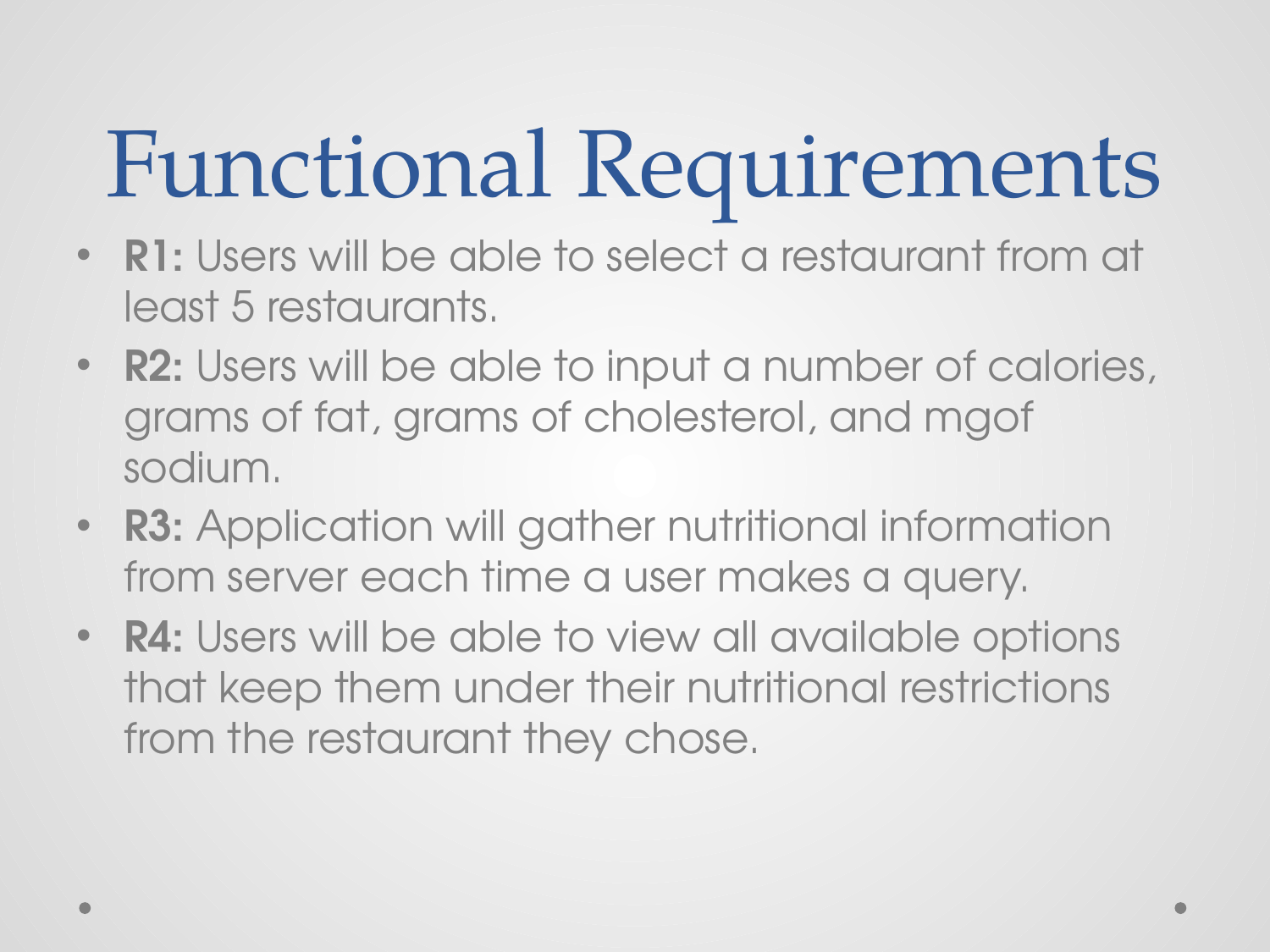

# Functional Requirements
R1: Users will be able to select a restaurant from at least 5 restaurants.
R2: Users will be able to input a number of calories, grams of fat, grams of cholesterol, and mgof sodium.
R3: Application will gather nutritional information from server each time a user makes a query.
R4: Users will be able to view all available options that keep them under their nutritional restrictions from the restaurant they chose.